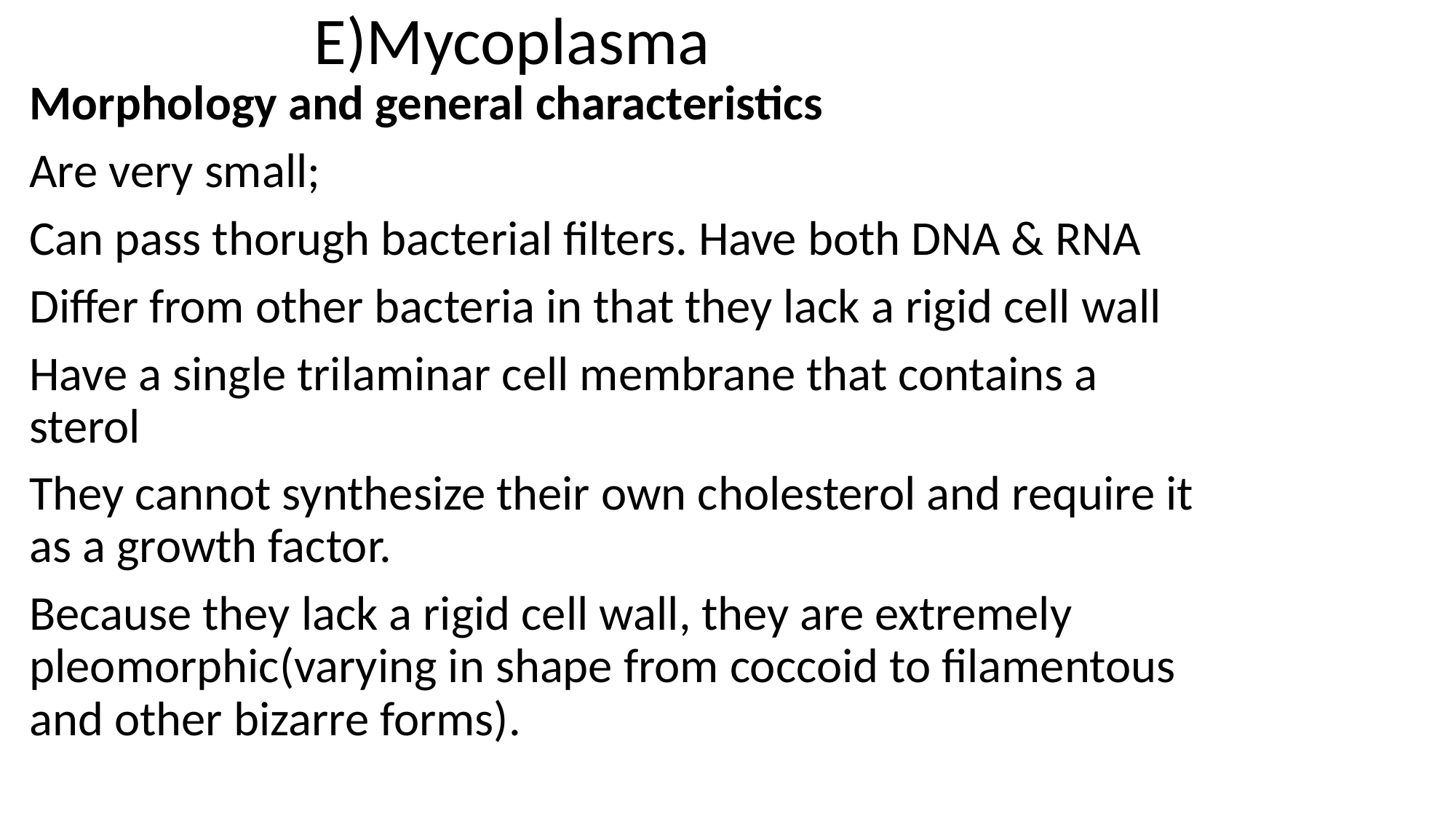

# E)Mycoplasma
Morphology and general characteristics
Are very small;
Can pass thorugh bacterial filters. Have both DNA & RNA
Differ from other bacteria in that they lack a rigid cell wall
Have a single trilaminar cell membrane that contains a sterol
They cannot synthesize their own cholesterol and require it as a growth factor.
Because they lack a rigid cell wall, they are extremely pleomorphic(varying in shape from coccoid to filamentous and other bizarre forms).